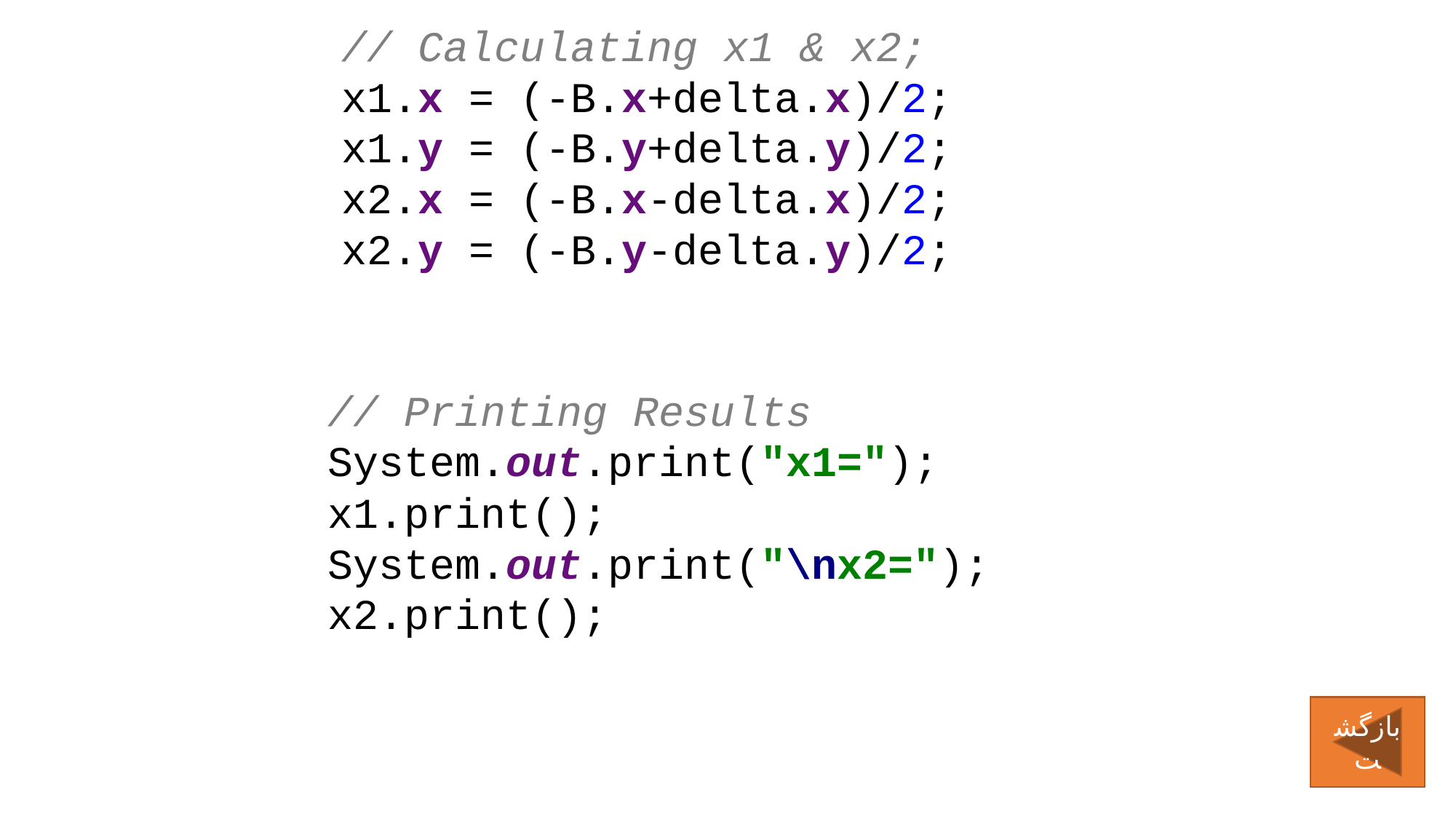

// Calculating x1 & x2;
x1.x = (-B.x+delta.x)/2;
x1.y = (-B.y+delta.y)/2;
x2.x = (-B.x-delta.x)/2;
x2.y = (-B.y-delta.y)/2;
// Printing Results
System.out.print("x1=");
x1.print();
System.out.print("\nx2=");
x2.print();
بازگشت